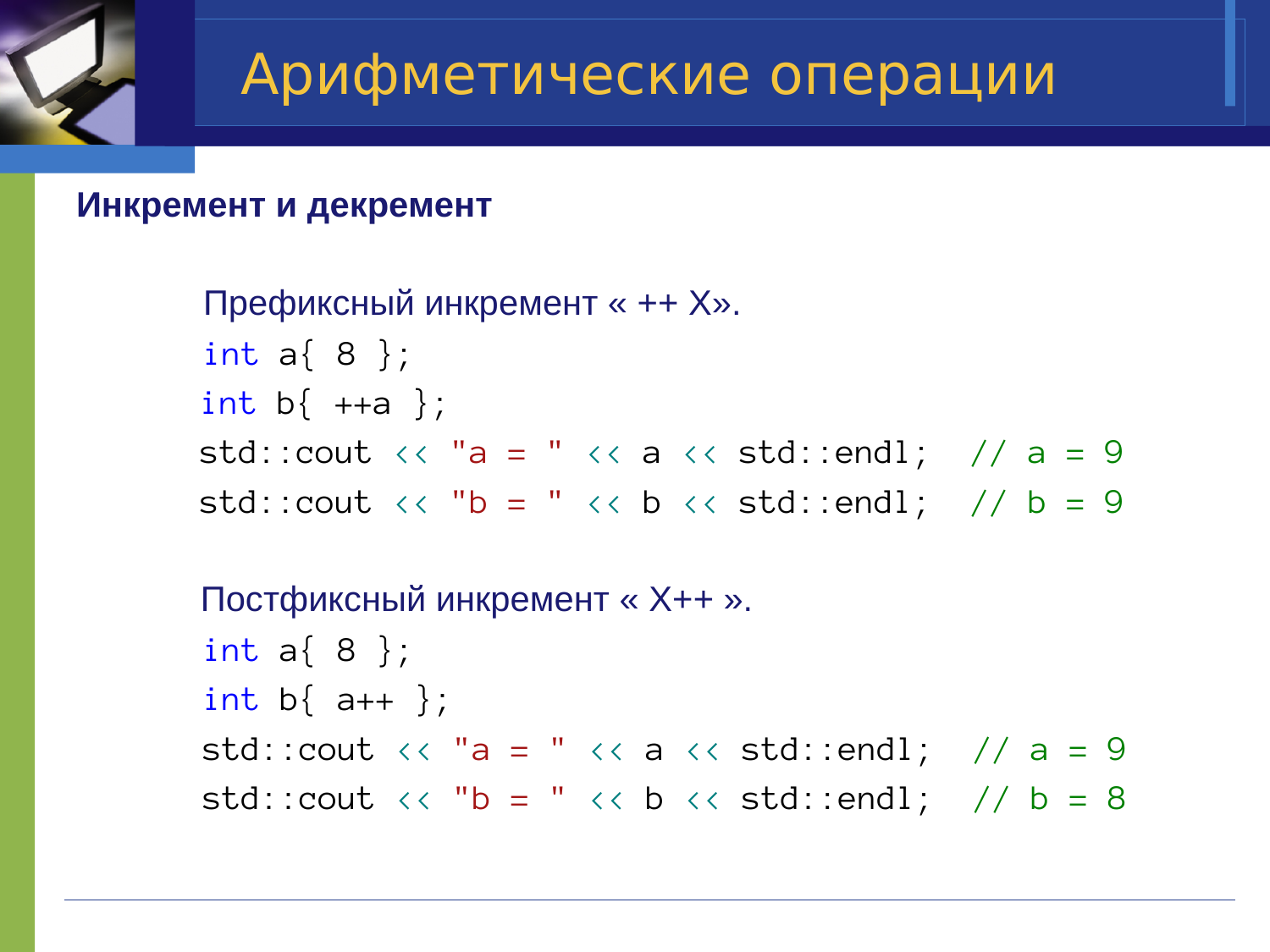

# Арифметические операции
Инкремент и декремент

	Префиксный инкремент « ++ Х».
	int a{ 8 };
    	int b{ ++a };
    	std::cout << "a = " << a << std::endl;  // a = 9
    	std::cout << "b = " << b << std::endl;  // b = 9

	Постфиксный инкремент « X++ ».
	int a{ 8 };
    	int b{ a++ };
    	std::cout << "a = " << a << std::endl;  // a = 9
    	std::cout << "b = " << b << std::endl;  // b = 8